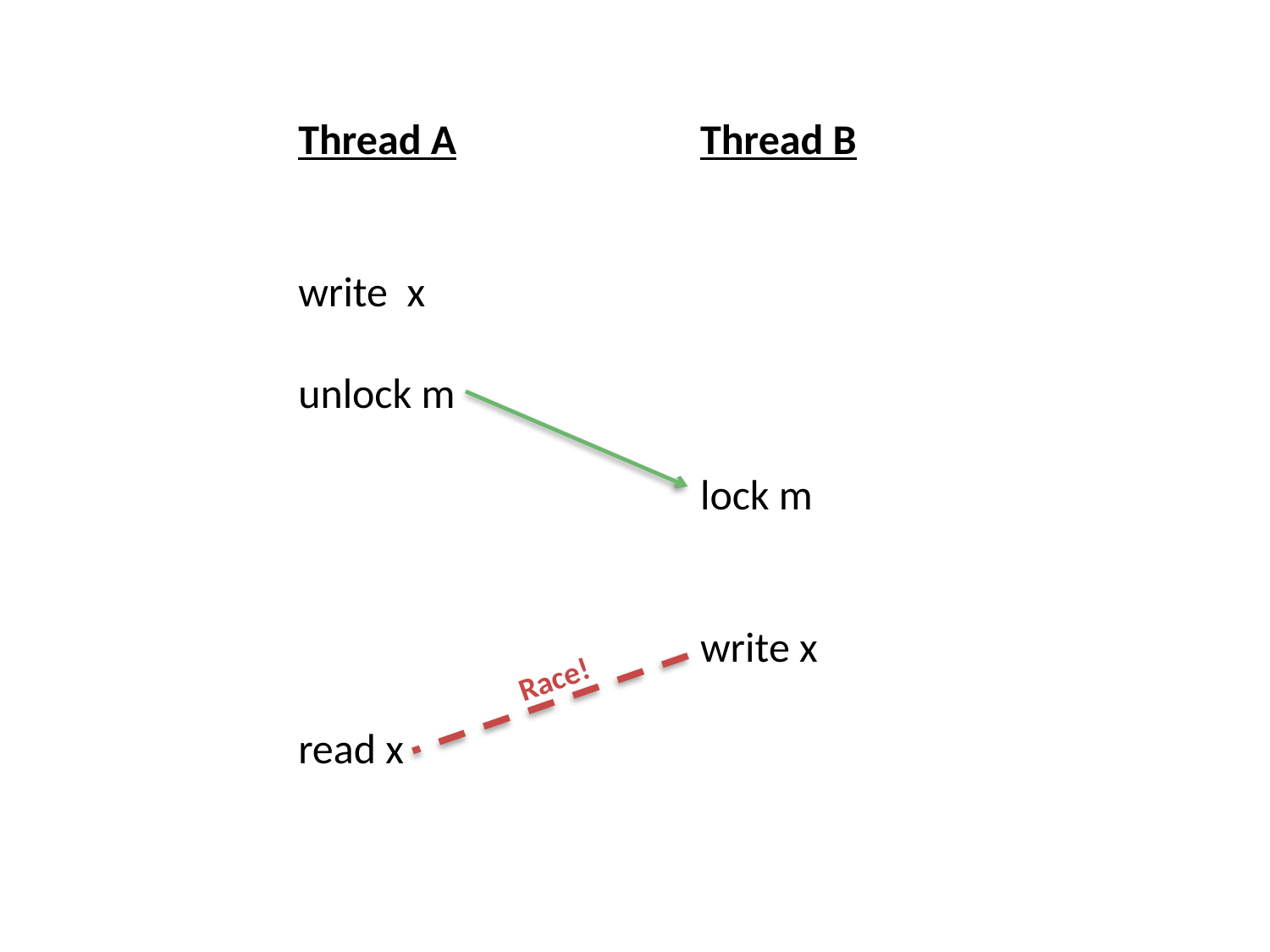

Thread A

write  x

unlock m

read x
Thread B

lock m

write x
Race!